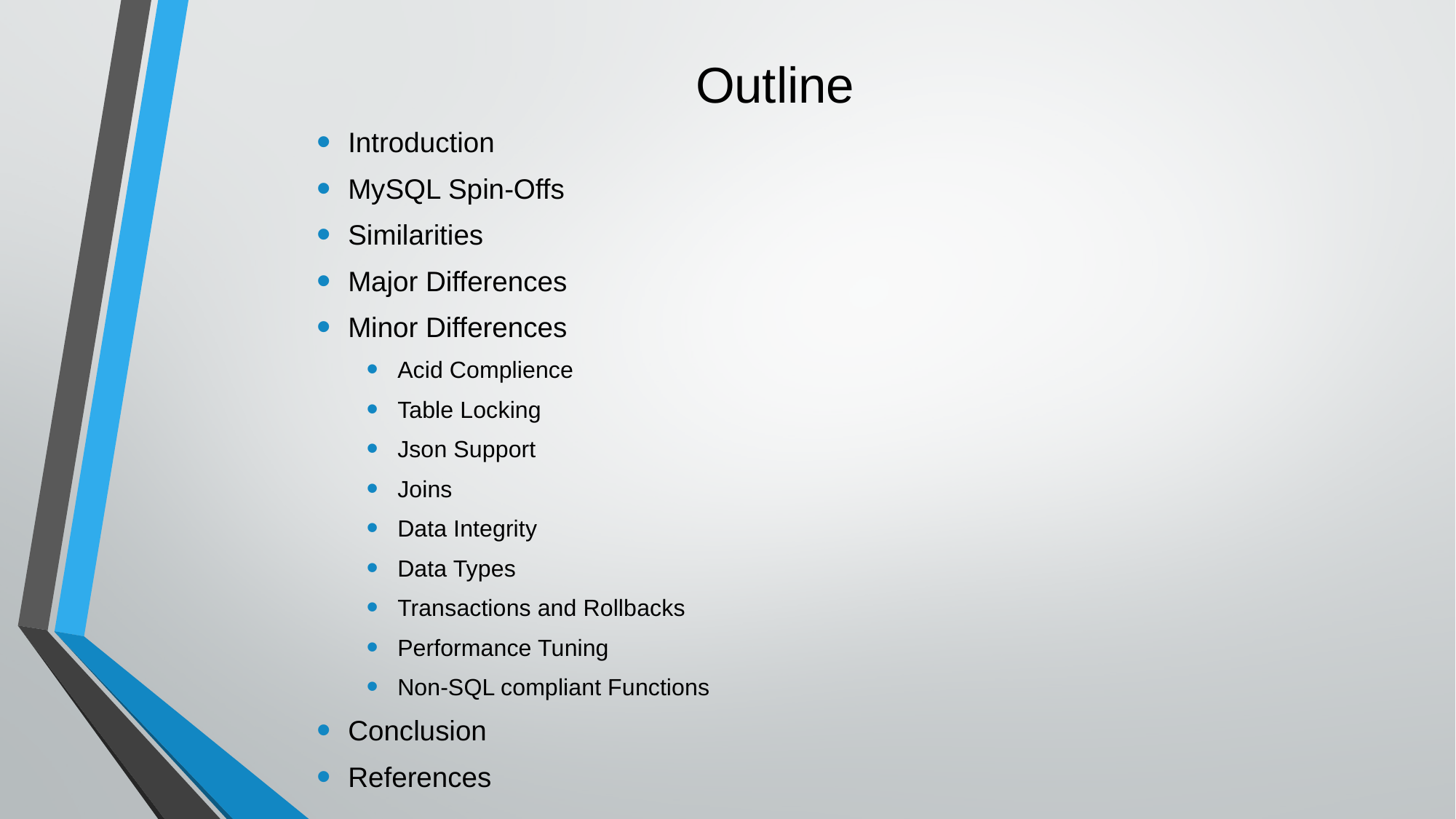

# Outline
Introduction
MySQL Spin-Offs
Similarities
Major Differences
Minor Differences
Acid Complience
Table Locking
Json Support
Joins
Data Integrity
Data Types
Transactions and Rollbacks
Performance Tuning
Non-SQL compliant Functions
Conclusion
References